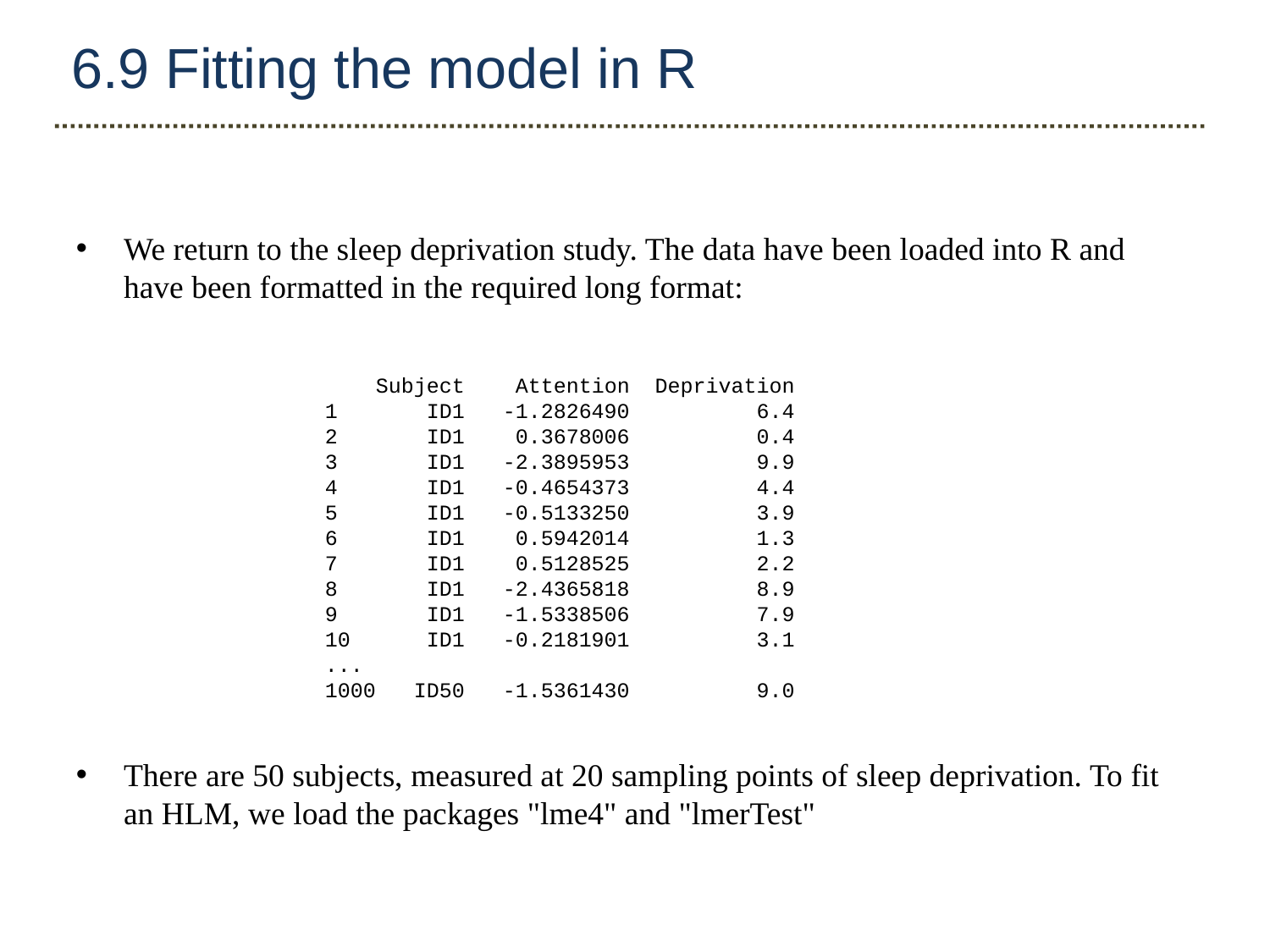

6.9 Fitting the model in R

We return to the sleep deprivation study. The data have been loaded into R and have been formatted in the required long format:

There are 50 subjects, measured at 20 sampling points of sleep deprivation. To fit an HLM, we load the packages "lme4" and "lmerTest"
    Subject    Attention  Deprivation
1       ID1   -1.2826490          6.4
2       ID1    0.3678006          0.4
3       ID1   -2.3895953          9.9
4       ID1   -0.4654373          4.4
5       ID1   -0.5133250          3.9
6       ID1    0.5942014          1.3
7       ID1    0.5128525          2.2
8       ID1   -2.4365818          8.9
9       ID1   -1.5338506          7.9
10      ID1   -0.2181901          3.1
...
1000   ID50   -1.5361430          9.0